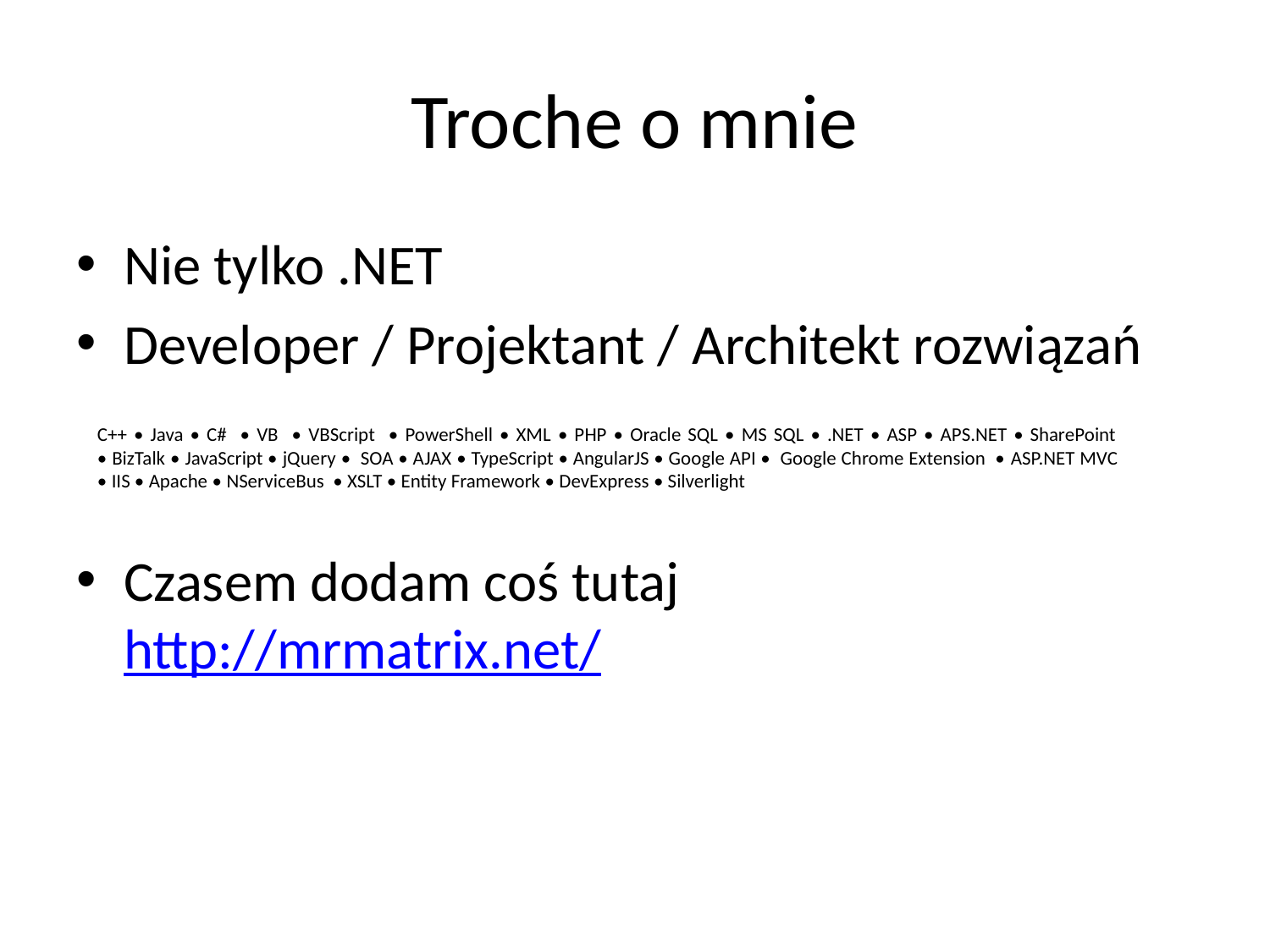

# Troche o mnie
Nie tylko .NET
Developer / Projektant / Architekt rozwiązań

Czasem dodam coś tutaj
http://mrmatrix.net/
C++ • Java • C#  • VB  • VBScript  • PowerShell • XML • PHP • Oracle SQL • MS SQL • .NET • ASP • APS.NET • SharePoint
• BizTalk • JavaScript • jQuery •  SOA • AJAX • TypeScript • AngularJS • Google API •  Google Chrome Extension  • ASP.NET MVC
• IIS • Apache • NServiceBus  • XSLT • Entity Framework • DevExpress • Silverlight